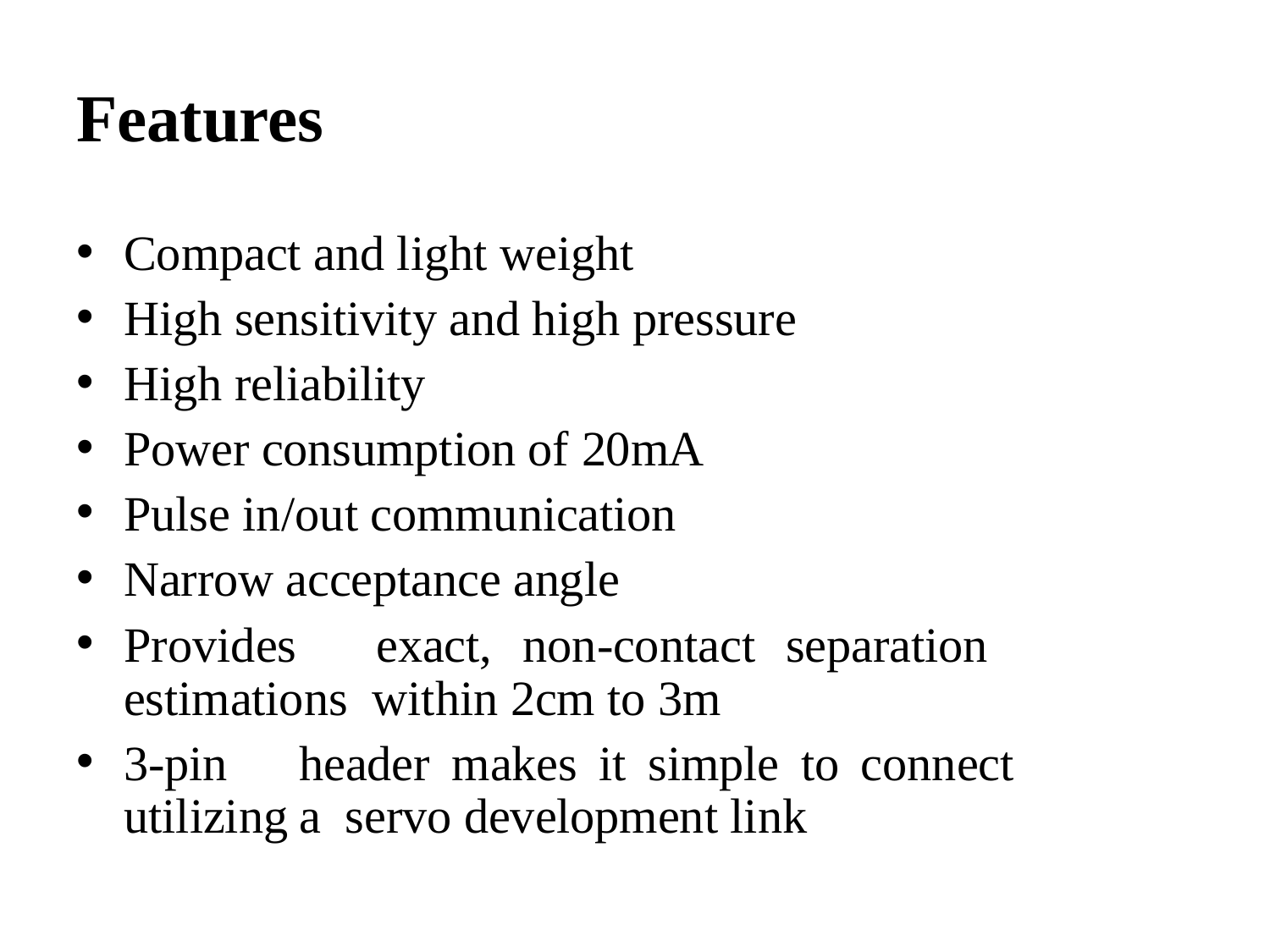

# Features
Compact and light weight
High sensitivity and high pressure
High reliability
Power consumption of 20mA
Pulse in/out communication
Narrow acceptance angle
Provides	exact,	non-contact	separation	estimations  within 2cm to 3m
3-pin	header	makes	it	simple	to	connect	utilizing	a  servo development link